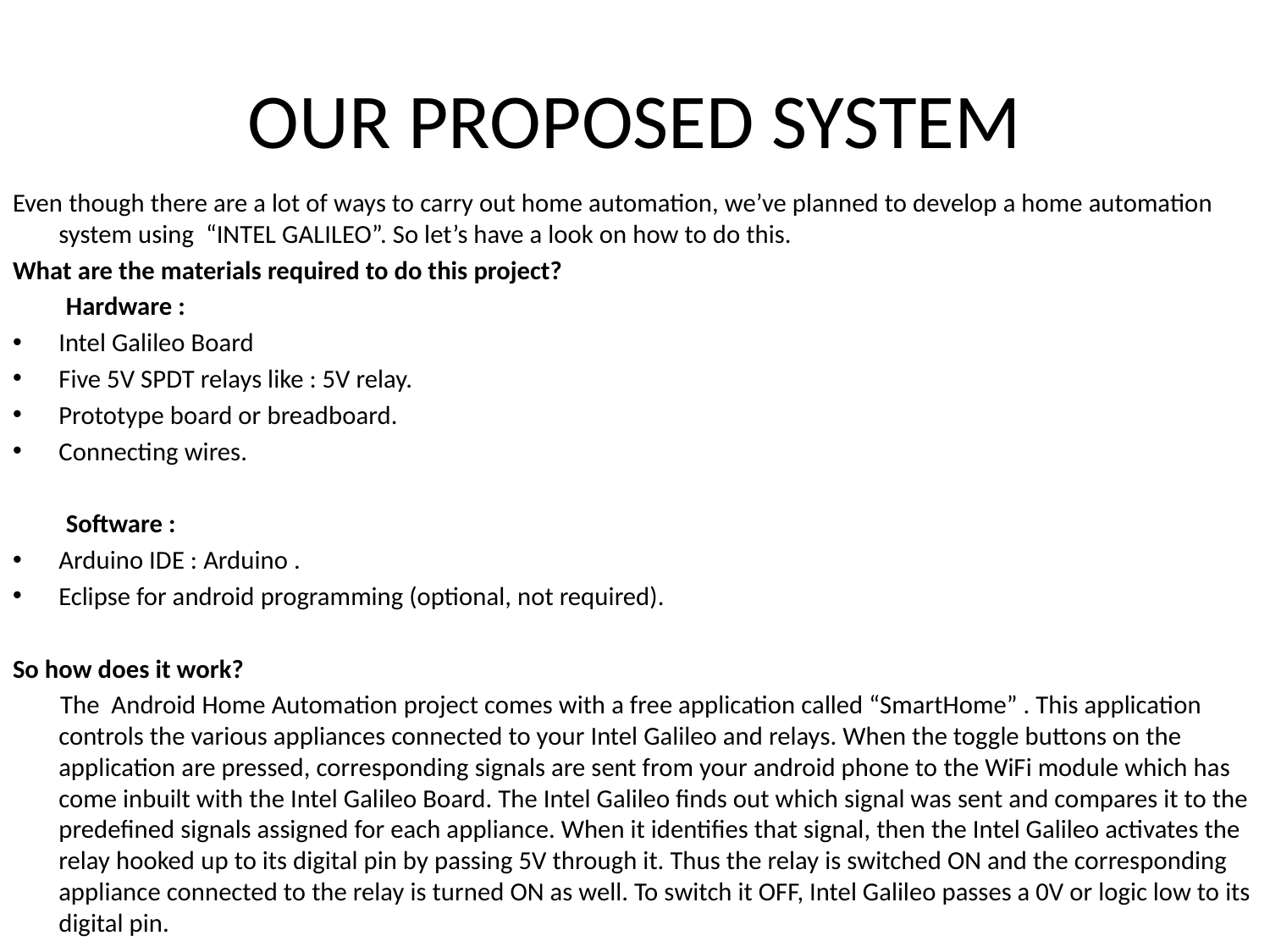

# OUR PROPOSED SYSTEM
Even though there are a lot of ways to carry out home automation, we’ve planned to develop a home automation system using  “INTEL GALILEO”. So let’s have a look on how to do this.
What are the materials required to do this project?
         Hardware :
Intel Galileo Board
Five 5V SPDT relays like : 5V relay.
Prototype board or breadboard.
Connecting wires.

         Software :
Arduino IDE : Arduino .
Eclipse for android programming (optional, not required).

So how does it work?
        The  Android Home Automation project comes with a free application called “SmartHome” . This application controls the various appliances connected to your Intel Galileo and relays. When the toggle buttons on the application are pressed, corresponding signals are sent from your android phone to the WiFi module which has come inbuilt with the Intel Galileo Board. The Intel Galileo finds out which signal was sent and compares it to the predefined signals assigned for each appliance. When it identifies that signal, then the Intel Galileo activates the relay hooked up to its digital pin by passing 5V through it. Thus the relay is switched ON and the corresponding appliance connected to the relay is turned ON as well. To switch it OFF, Intel Galileo passes a 0V or logic low to its digital pin.